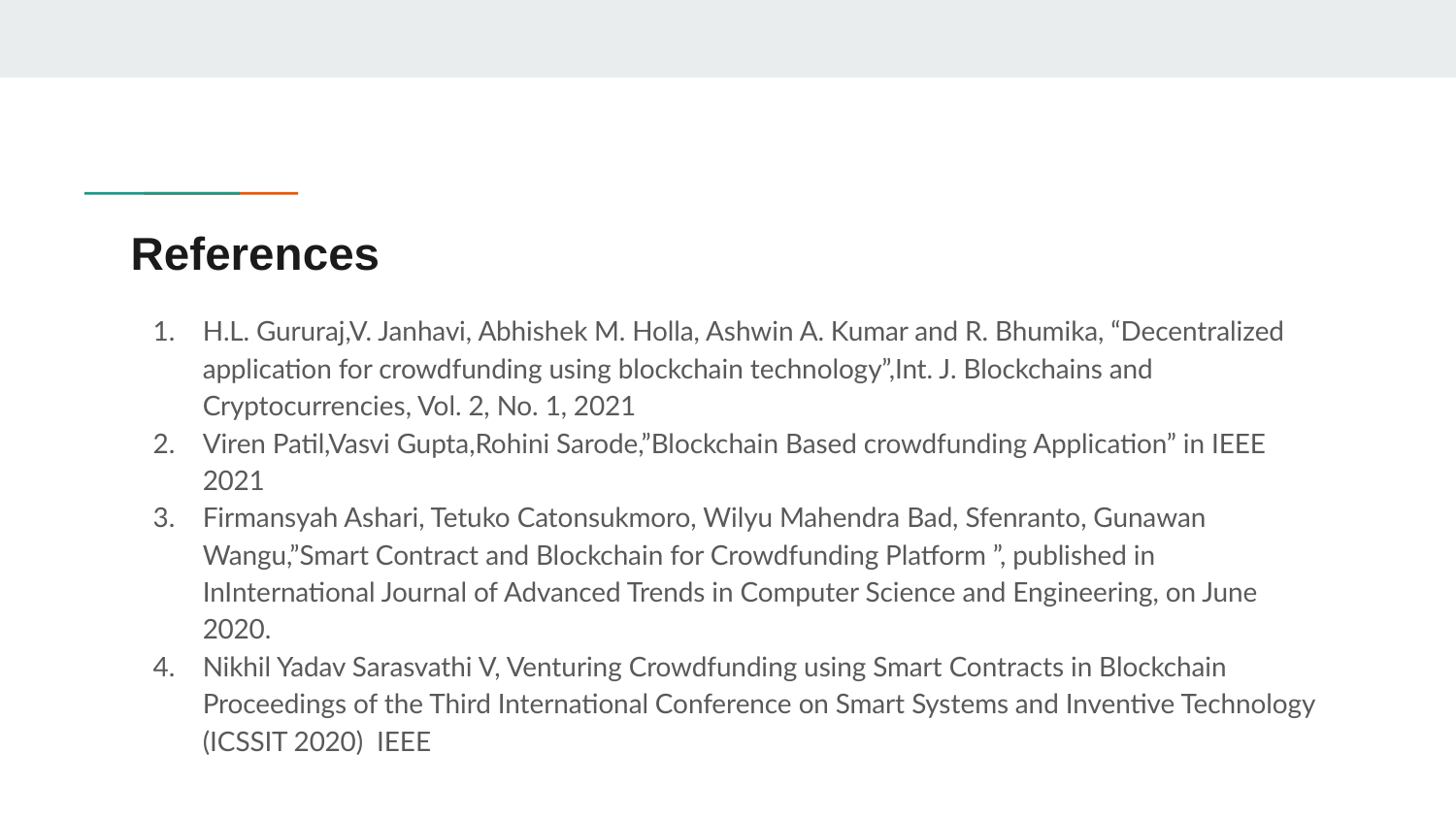

# References
H.L. Gururaj,V. Janhavi, Abhishek M. Holla, Ashwin A. Kumar and R. Bhumika, “Decentralized application for crowdfunding using blockchain technology”,Int. J. Blockchains and Cryptocurrencies, Vol. 2, No. 1, 2021
Viren Patil,Vasvi Gupta,Rohini Sarode,”Blockchain Based crowdfunding Application” in IEEE 2021
Firmansyah Ashari, Tetuko Catonsukmoro, Wilyu Mahendra Bad, Sfenranto, Gunawan Wangu,”Smart Contract and Blockchain for Crowdfunding Platform ”, published in InInternational Journal of Advanced Trends in Computer Science and Engineering, on June 2020.
Nikhil Yadav Sarasvathi V, Venturing Crowdfunding using Smart Contracts in Blockchain Proceedings of the Third International Conference on Smart Systems and Inventive Technology (ICSSIT 2020)  IEEE